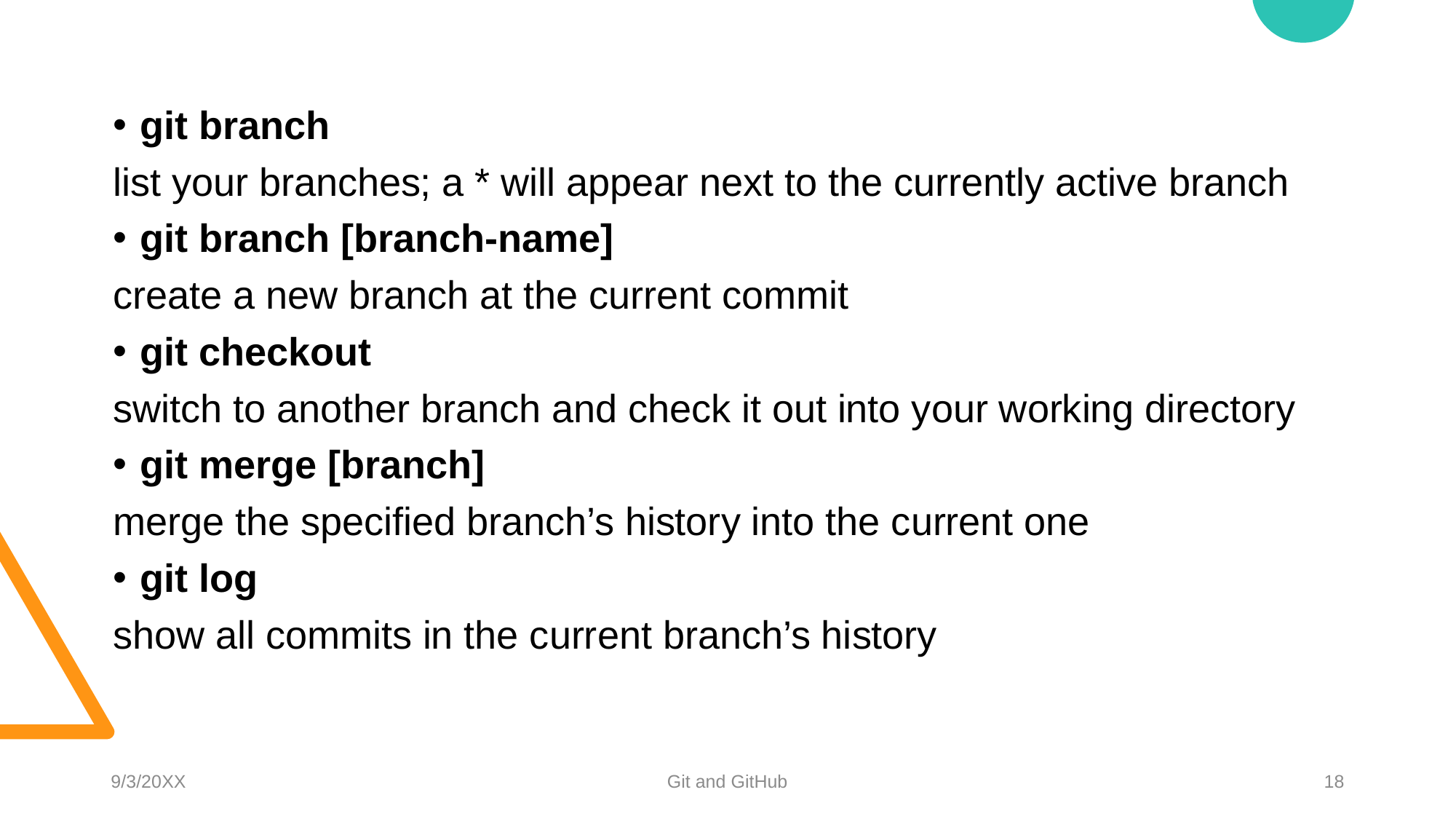

git branch
list your branches; a * will appear next to the currently active branch
git branch [branch-name]
create a new branch at the current commit
git checkout
switch to another branch and check it out into your working directory
git merge [branch]
merge the specified branch’s history into the current one
git log
show all commits in the current branch’s history
9/3/20XX
Git and GitHub
18